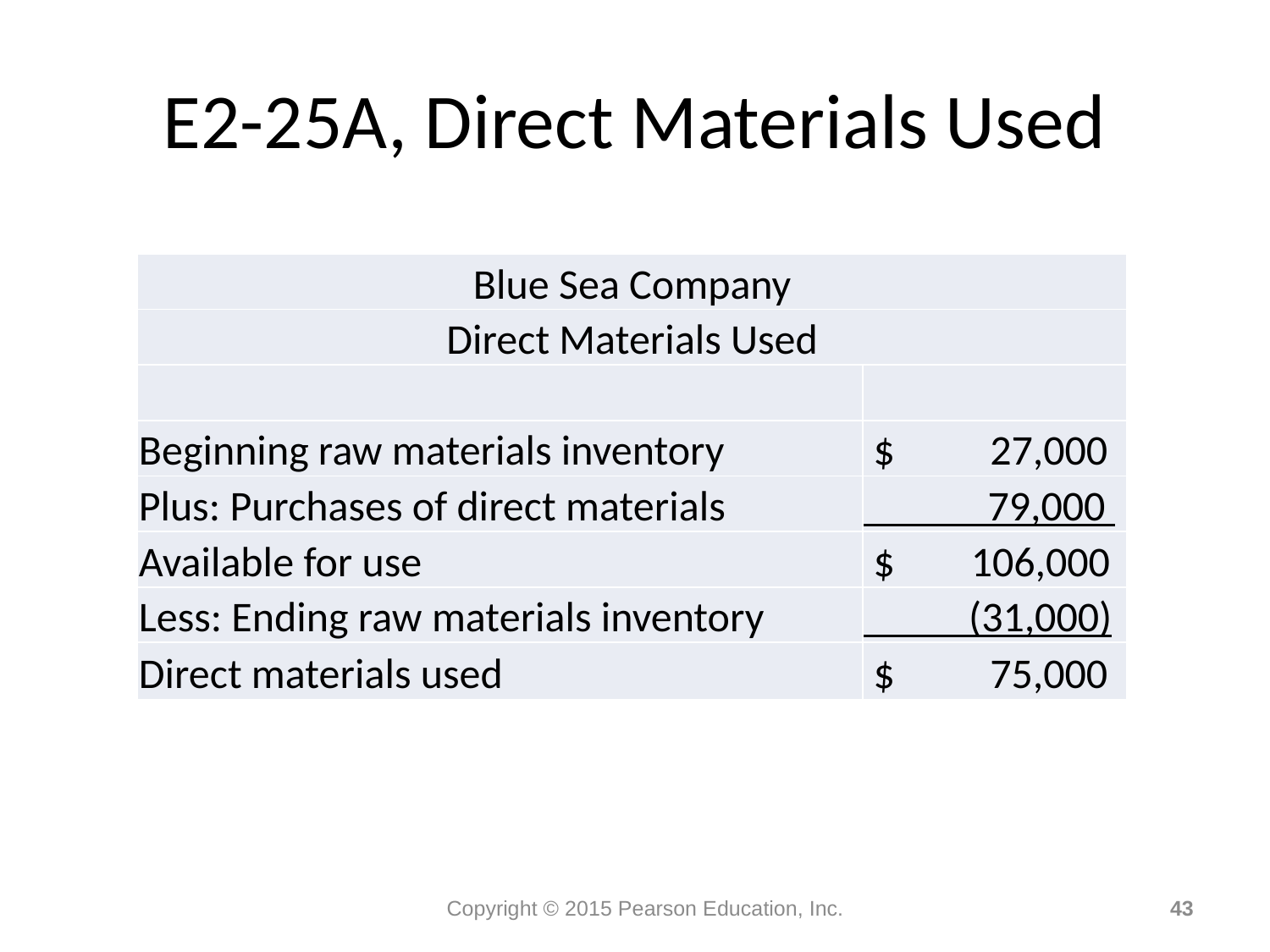

# E2-25A, Direct Materials Used
| Blue Sea Company |  |
| --- | --- |
| Direct Materials Used |  |
|  |  |
| Beginning raw materials inventory | $ 27,000 |
| Plus: Purchases of direct materials | 79,000 |
| Available for use | $ 106,000 |
| Less: Ending raw materials inventory | (31,000) |
| Direct materials used | $ 75,000 |
Copyright © 2015 Pearson Education, Inc.
43